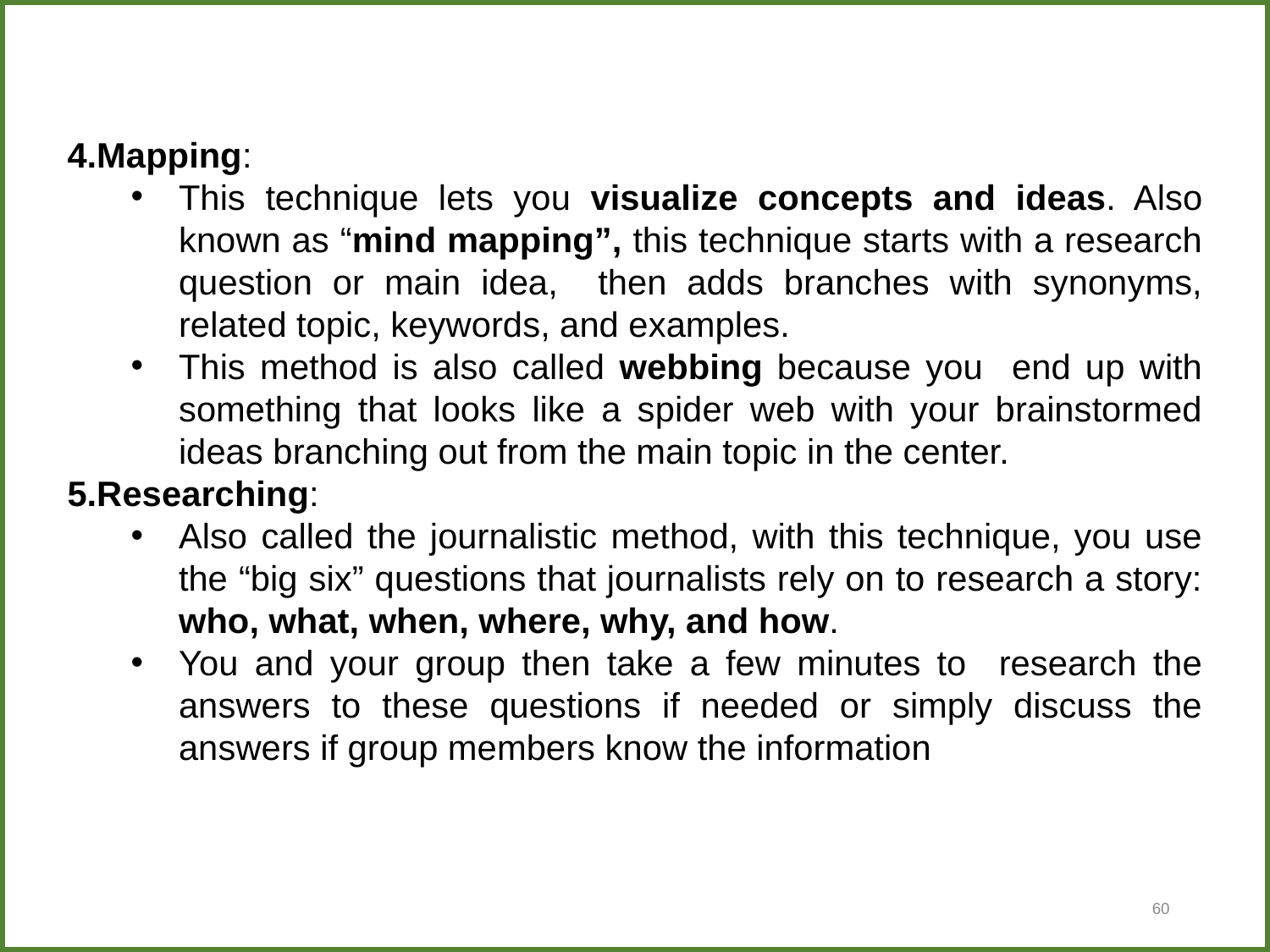

4.Mapping:
This technique lets you visualize concepts and ideas. Also known as “mind mapping”, this technique starts with a research question or main idea,  then adds branches with synonyms, related topic, keywords, and examples.
This method is also called webbing because you  end up with something that looks like a spider web with your brainstormed ideas branching out from the main topic in the center.
5.Researching:
Also called the journalistic method, with this technique, you use the “big six” questions that journalists rely on to research a story: who, what, when, where, why, and how.
You and your group then take a few minutes to  research the answers to these questions if needed or simply discuss the answers if group members know the information
60